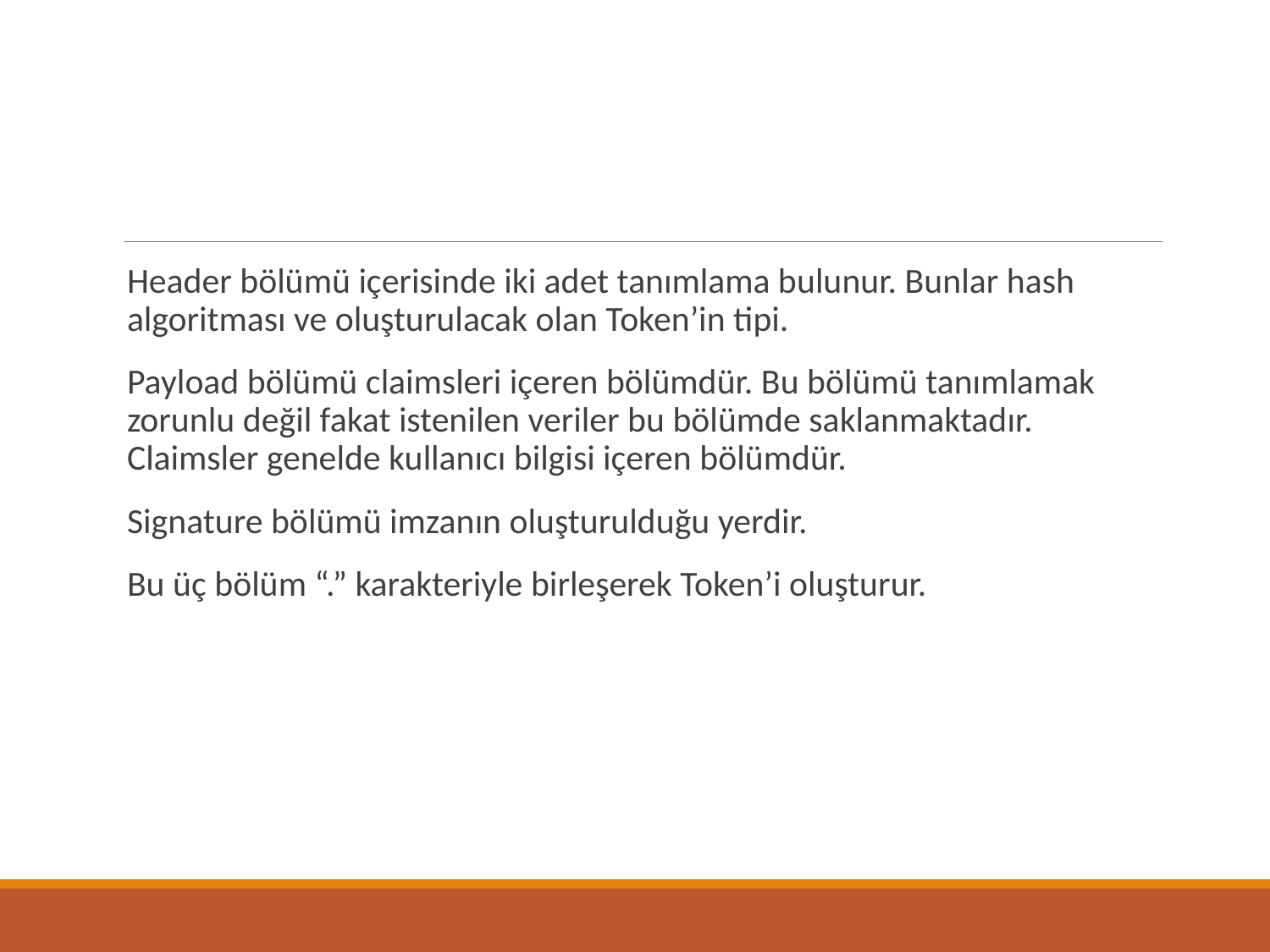

#
Header bölümü içerisinde iki adet tanımlama bulunur. Bunlar hash algoritması ve oluşturulacak olan Token’in tipi.
Payload bölümü claimsleri içeren bölümdür. Bu bölümü tanımlamak zorunlu değil fakat istenilen veriler bu bölümde saklanmaktadır. Claimsler genelde kullanıcı bilgisi içeren bölümdür.
Signature bölümü imzanın oluşturulduğu yerdir.
Bu üç bölüm “.” karakteriyle birleşerek Token’i oluşturur.